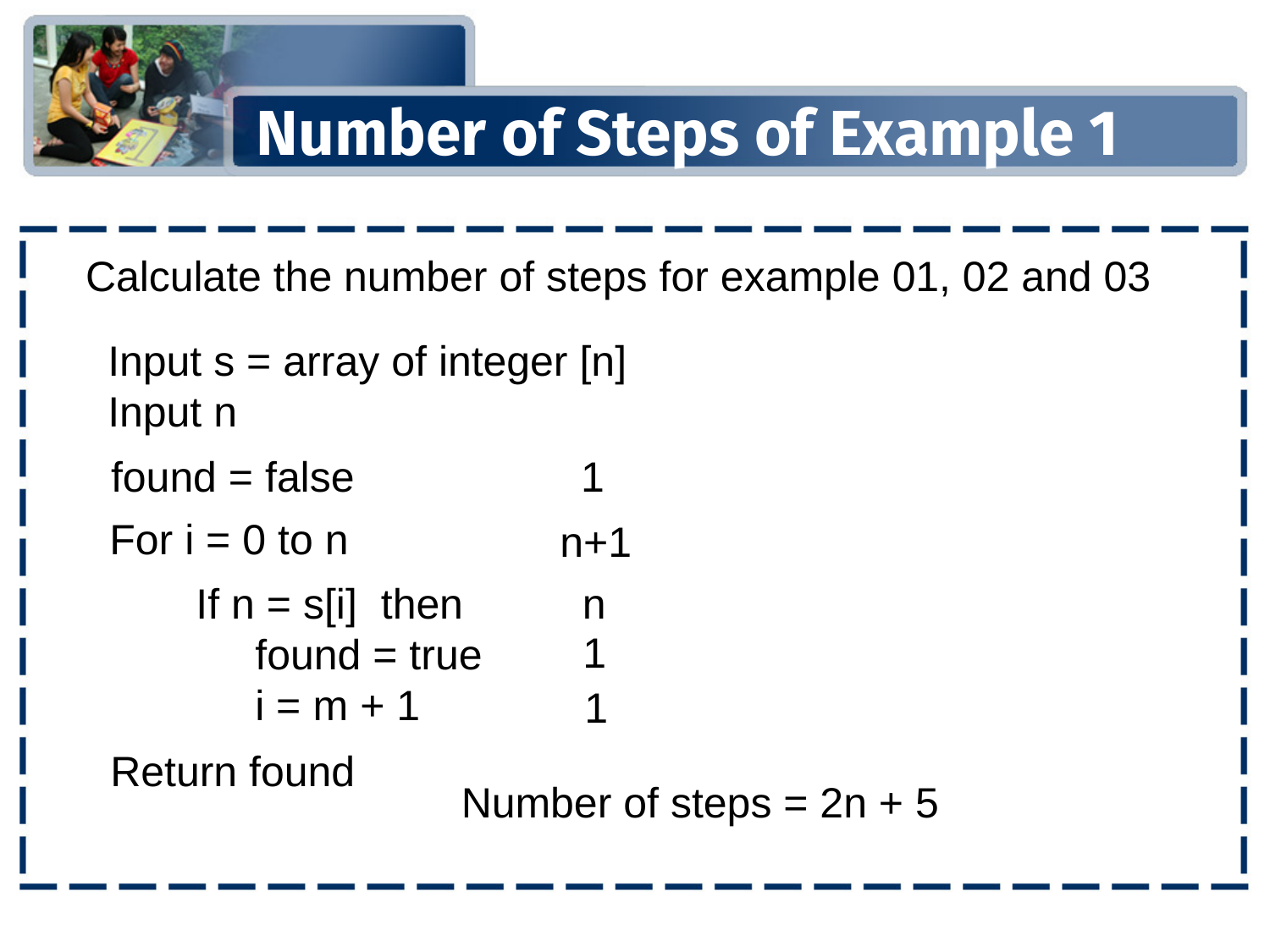

# Number of Steps of Example 1
Calculate the number of steps for example 01, 02 and 03
Input s = array of integer [n]
Input n
found = false
1
For i = 0 to n
n+1
If n = s[i]  then
     found = true
     i = m + 1
n
1
1
Return found
Number of steps = 2n + 5